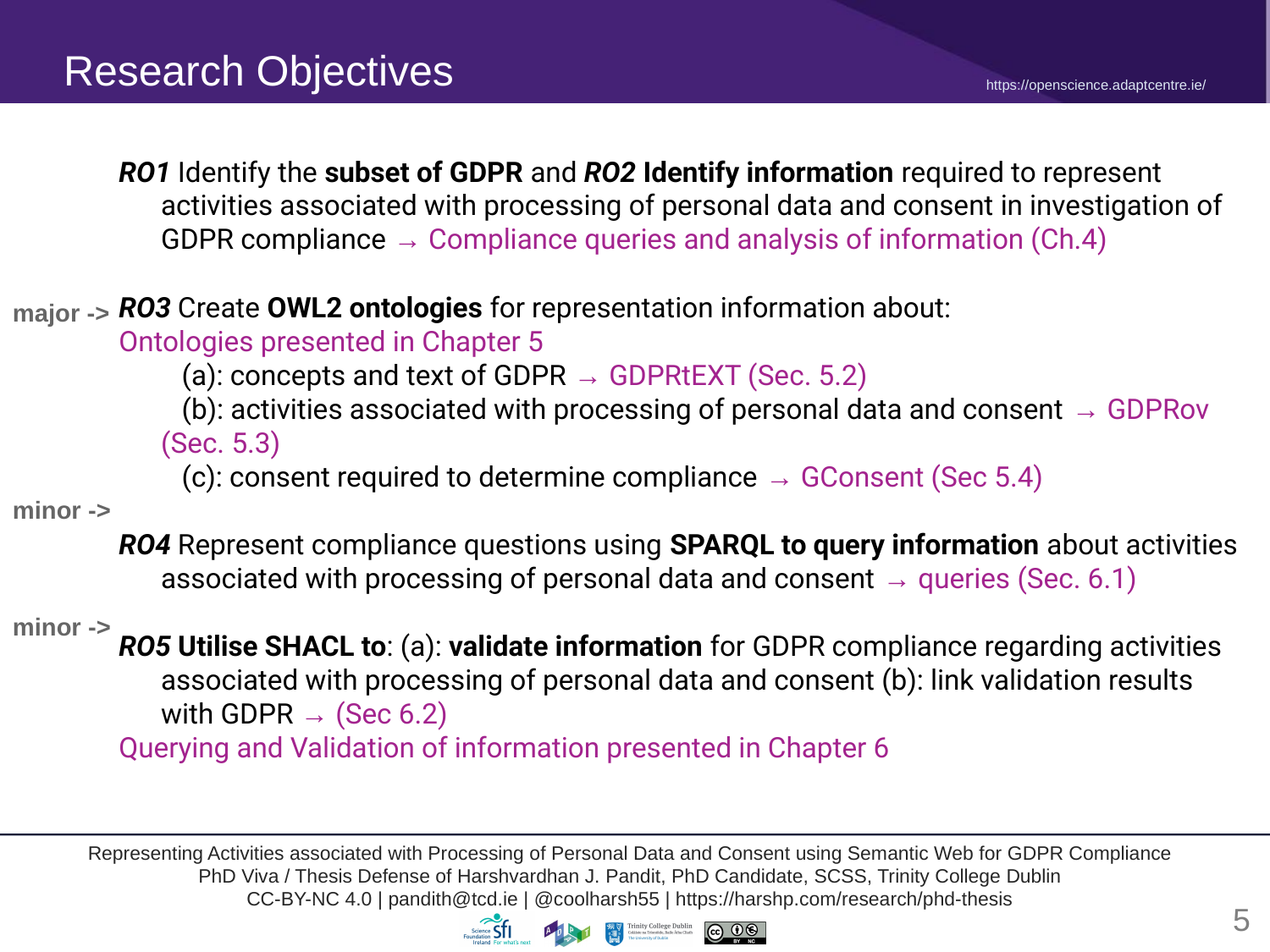

Research Objectives
RO1 Identify the subset of GDPR and RO2 Identify information required to represent activities associated with processing of personal data and consent in investigation of GDPR compliance → Compliance queries and analysis of information (Ch.4)

RO3 Create OWL2 ontologies for representation information about:
Ontologies presented in Chapter 5
         (a): concepts and text of GDPR → GDPRtEXT (Sec. 5.2)
         (b): activities associated with processing of personal data and consent → GDPRov (Sec. 5.3)
         (c): consent required to determine compliance → GConsent (Sec 5.4)

RO4 Represent compliance questions using SPARQL to query information about activities associated with processing of personal data and consent → queries (Sec. 6.1)

RO5 Utilise SHACL to: (a): validate information for GDPR compliance regarding activities associated with processing of personal data and consent (b): link validation results with GDPR → (Sec 6.2)
Querying and Validation of information presented in Chapter 6

major ->
minor ->
minor ->